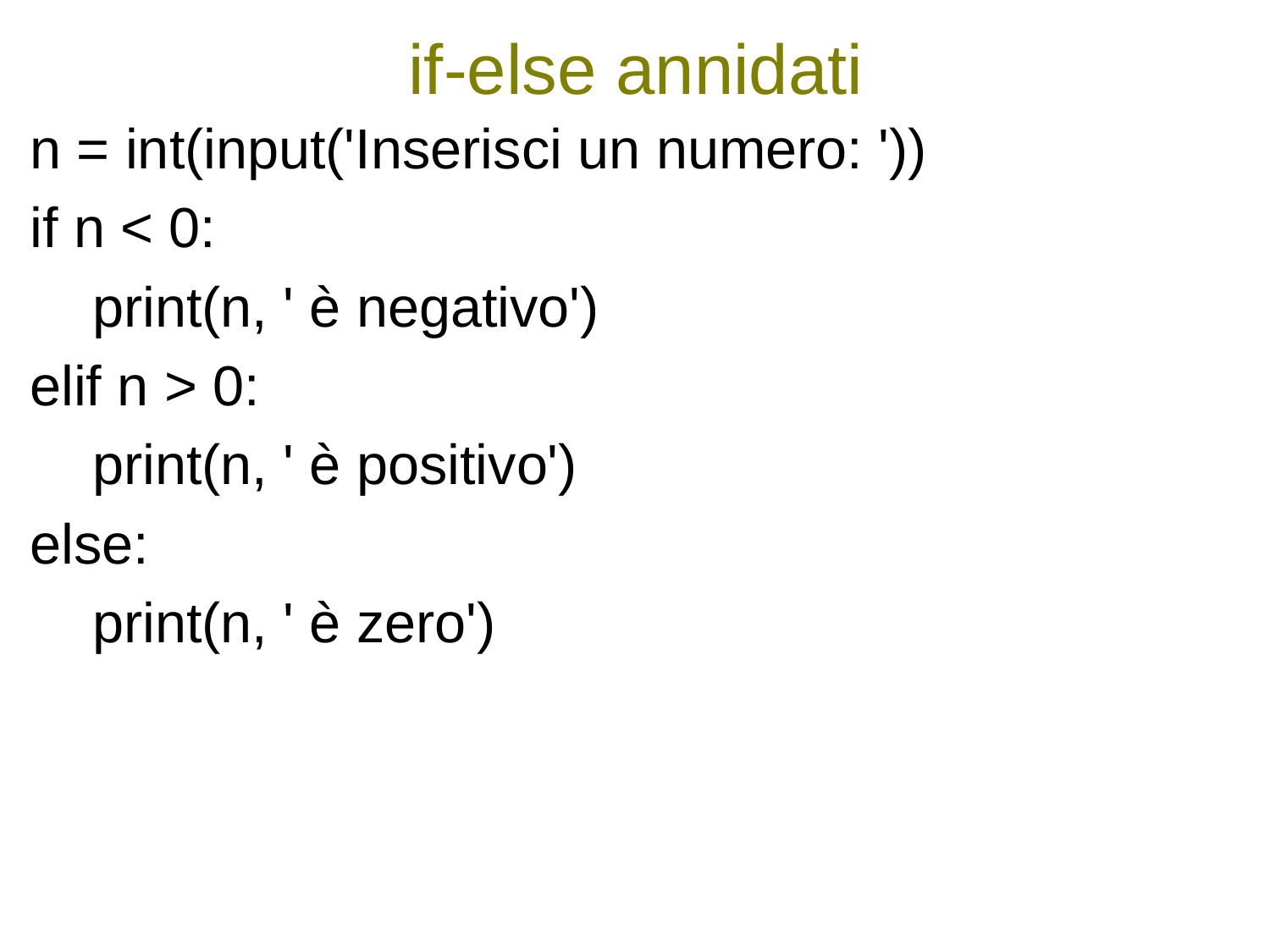

# if-else annidati
n = int(input('Inserisci un numero: '))
if n < 0:
    print(n, ' è negativo')
elif n > 0:
    print(n, ' è positivo')
else:
    print(n, ' è zero')